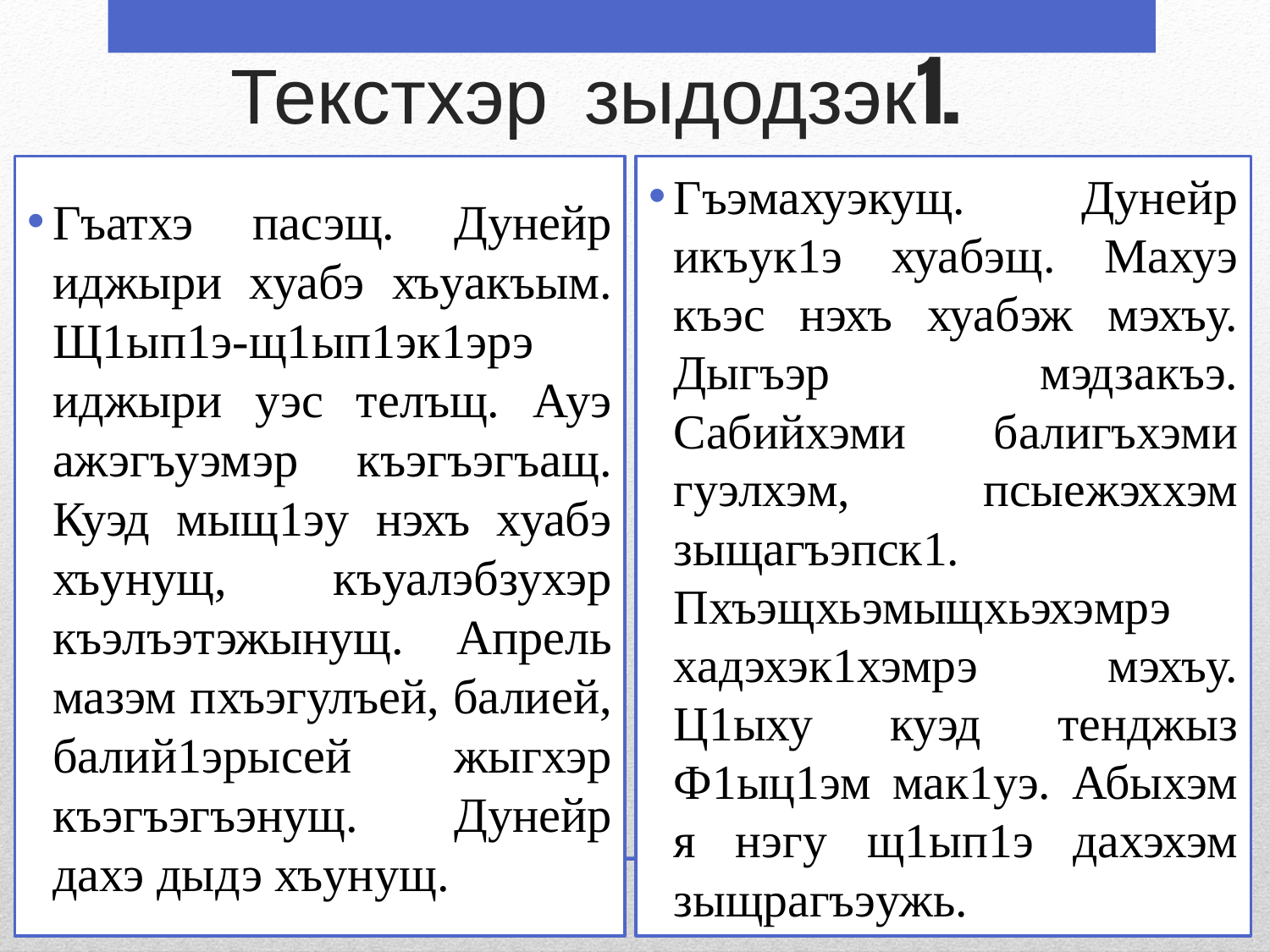

# Текстхэр  зыдодзэк1.
Гъатхэ пасэщ. Дунейр иджыри хуабэ хъуакъым. Щ1ып1э-щ1ып1эк1эрэ иджыри уэс телъщ. Ауэ ажэгъуэмэр къэгъэгъащ. Куэд мыщ1эу нэхъ хуабэ хъунущ, къуалэбзухэр къэлъэтэжынущ. Апрель мазэм пхъэгулъей, балией, балий1эрысей жыгхэр къэгъэгъэнущ. Дунейр дахэ дыдэ хъунущ.
Гъэмахуэкущ. Дунейр икъук1э хуабэщ. Махуэ къэс нэхъ хуабэж мэхъу. Дыгъэр мэдзакъэ. Сабийхэми балигъхэми гуэлхэм, псыежэххэм зыщагъэпск1. Пхъэщхьэмыщхьэхэмрэ хадэхэк1хэмрэ мэхъу. Ц1ыху куэд тенджыз Ф1ыц1эм мак1уэ. Абыхэм я нэгу щ1ып1э дахэхэм зыщрагъэужь.